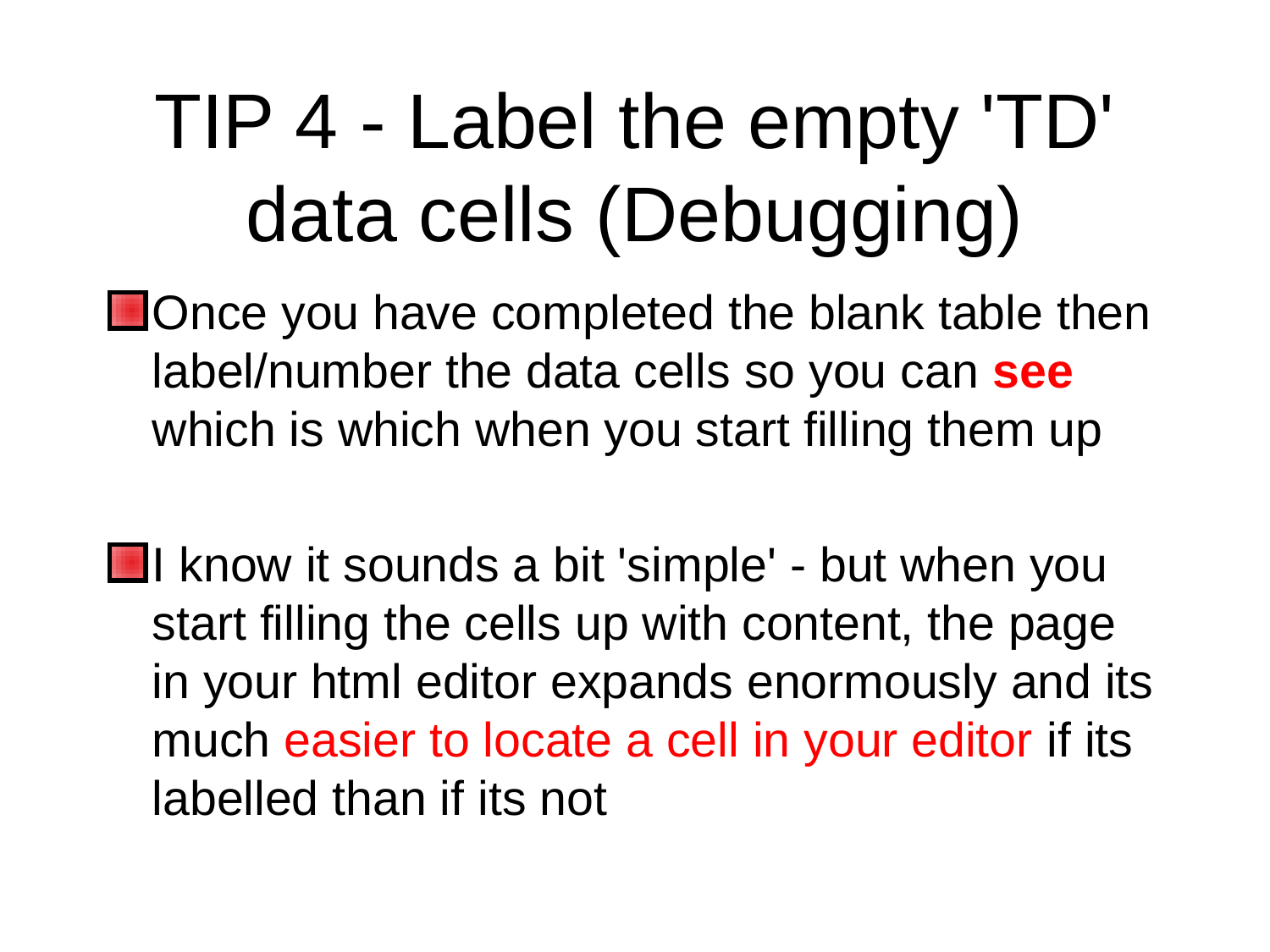

# TIP 4 - Label the empty 'TD' data cells (Debugging)
Once you have completed the blank table then label/number the data cells so you can see which is which when you start filling them up

I know it sounds a bit 'simple' - but when you start filling the cells up with content, the page in your html editor expands enormously and its much easier to locate a cell in your editor if its labelled than if its not